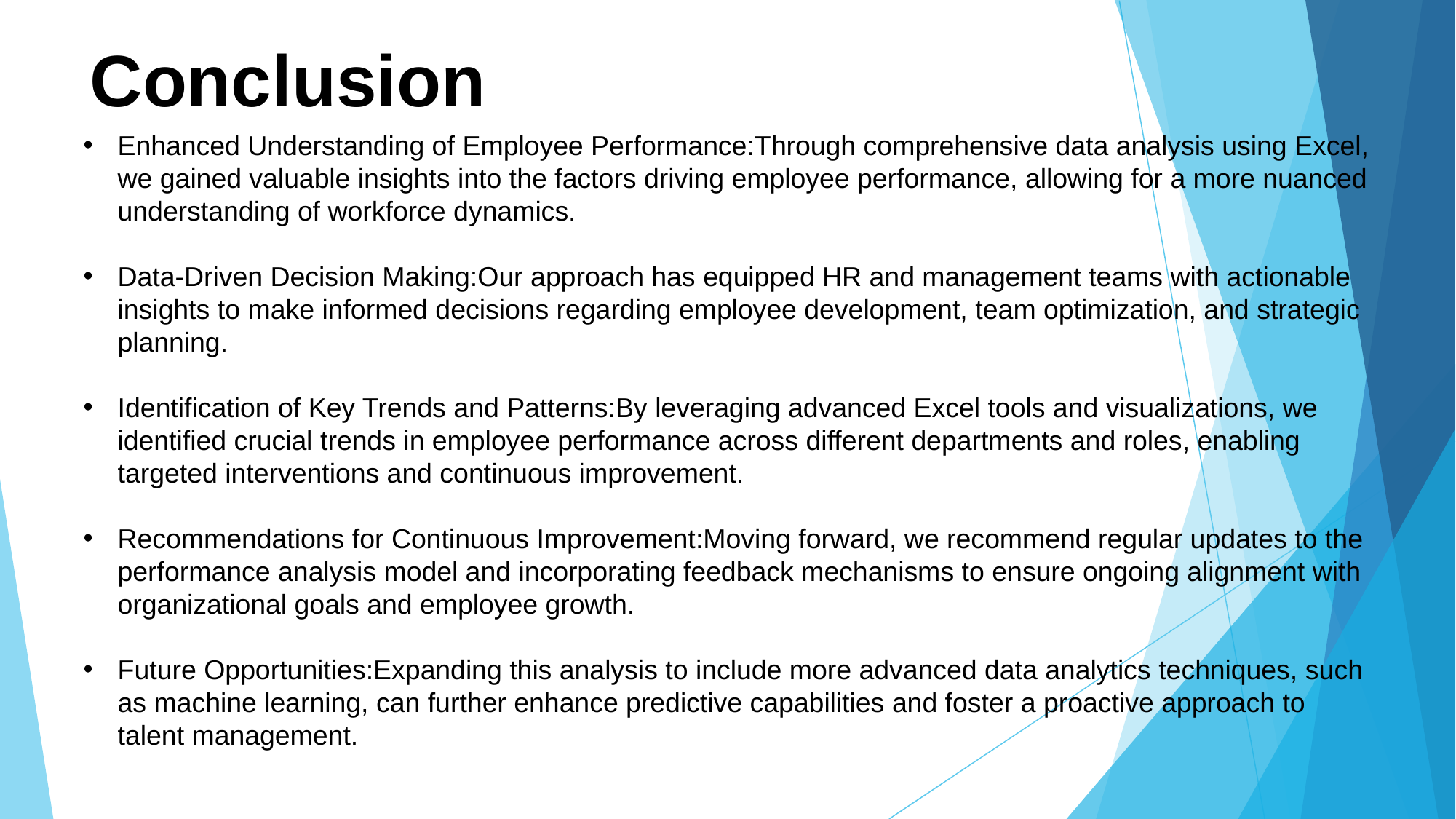

# Conclusion
Enhanced Understanding of Employee Performance:Through comprehensive data analysis using Excel, we gained valuable insights into the factors driving employee performance, allowing for a more nuanced understanding of workforce dynamics.

Data-Driven Decision Making:Our approach has equipped HR and management teams with actionable insights to make informed decisions regarding employee development, team optimization, and strategic planning.

Identification of Key Trends and Patterns:By leveraging advanced Excel tools and visualizations, we identified crucial trends in employee performance across different departments and roles, enabling targeted interventions and continuous improvement.

Recommendations for Continuous Improvement:Moving forward, we recommend regular updates to the performance analysis model and incorporating feedback mechanisms to ensure ongoing alignment with organizational goals and employee growth.

Future Opportunities:Expanding this analysis to include more advanced data analytics techniques, such as machine learning, can further enhance predictive capabilities and foster a proactive approach to talent management.